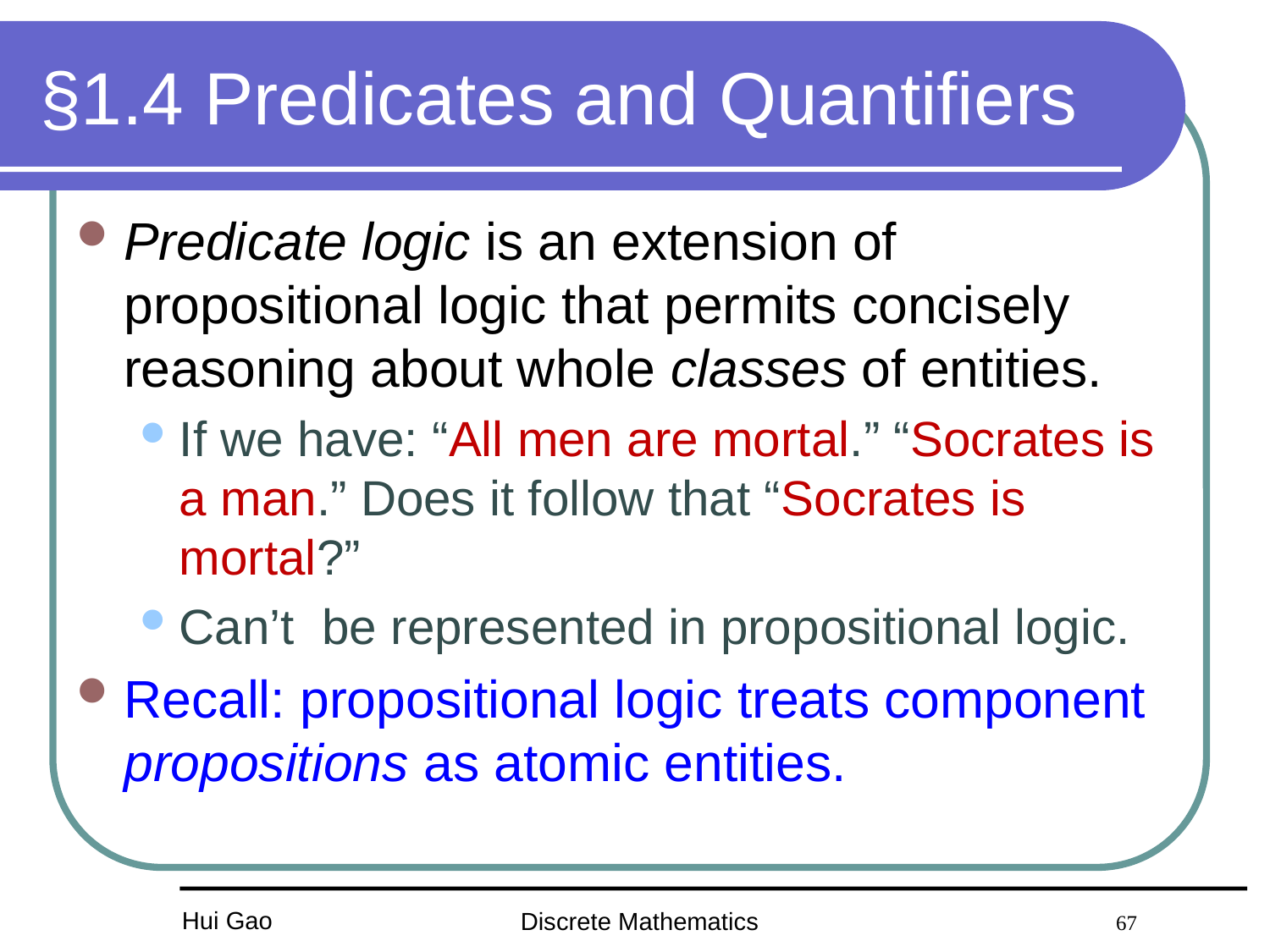

# §1.4 Predicates and Quantifiers
Predicate logic is an extension of propositional logic that permits concisely reasoning about whole classes of entities.
If we have: “All men are mortal.” “Socrates is a man.” Does it follow that “Socrates is mortal?”
Can’t  be represented in propositional logic.
Recall: propositional logic treats component propositions as atomic entities.